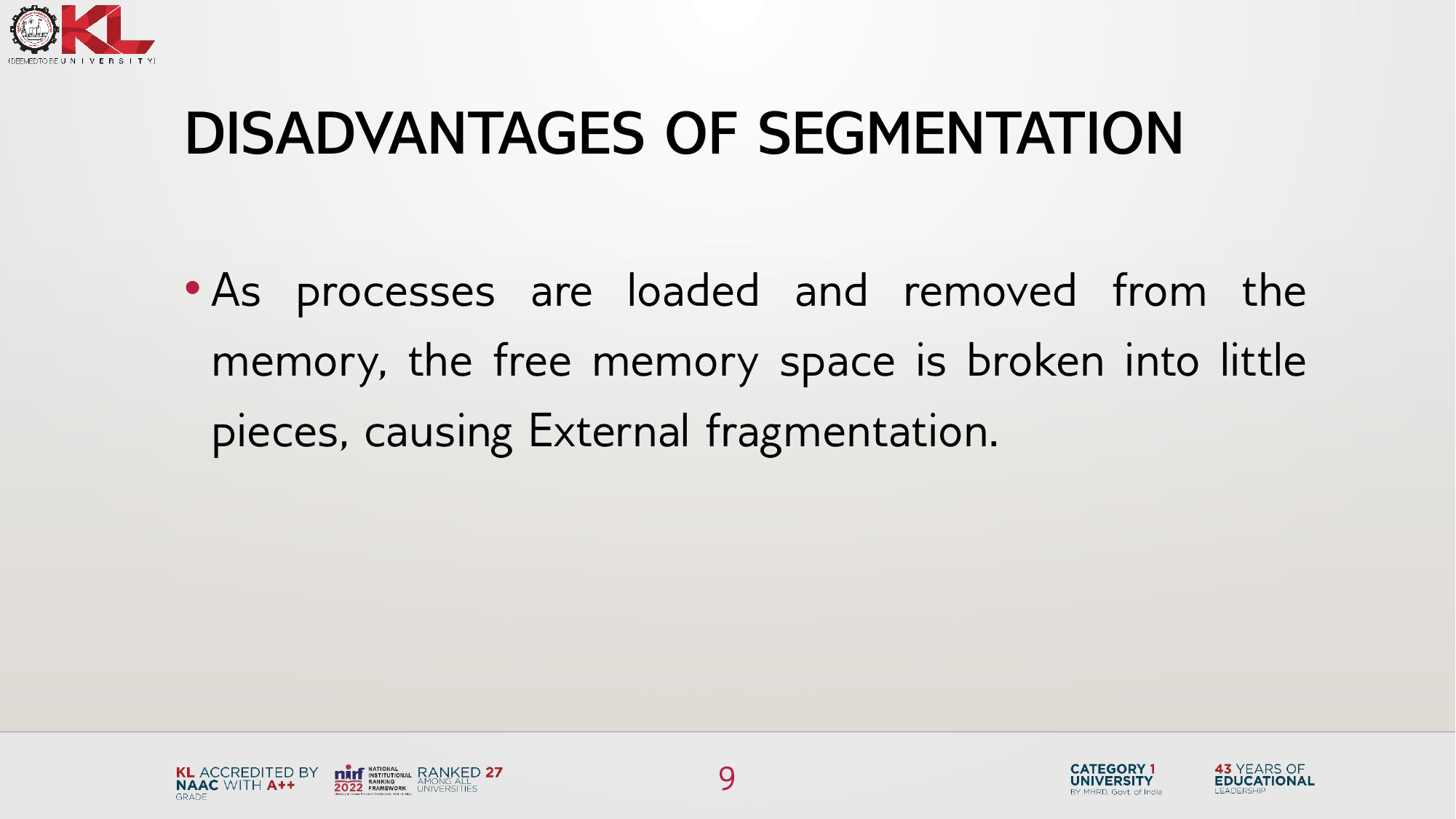

# Disadvantages of Segmentation
As processes are loaded and removed from the memory, the free memory space is broken into little pieces, causing External fragmentation.

9